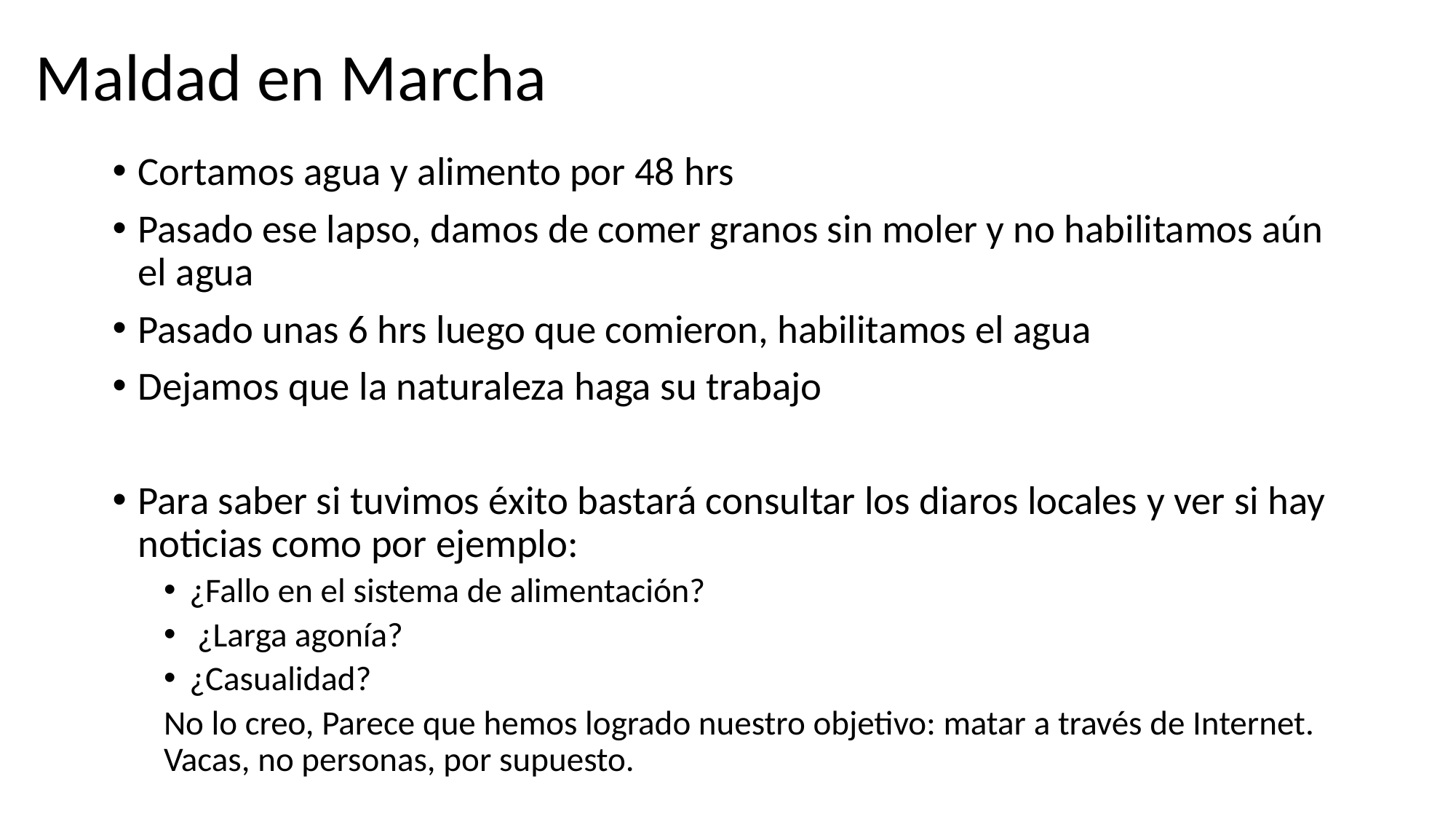

# Maldad en Marcha
Cortamos agua y alimento por 48 hrs
Pasado ese lapso, damos de comer granos sin moler y no habilitamos aún el agua
Pasado unas 6 hrs luego que comieron, habilitamos el agua
Dejamos que la naturaleza haga su trabajo

Para saber si tuvimos éxito bastará consultar los diaros locales y ver si hay noticias como por ejemplo:
¿Fallo en el sistema de alimentación?
 ¿Larga agonía?
¿Casualidad?
No lo creo, Parece que hemos logrado nuestro objetivo: matar a través de Internet. Vacas, no personas, por supuesto.